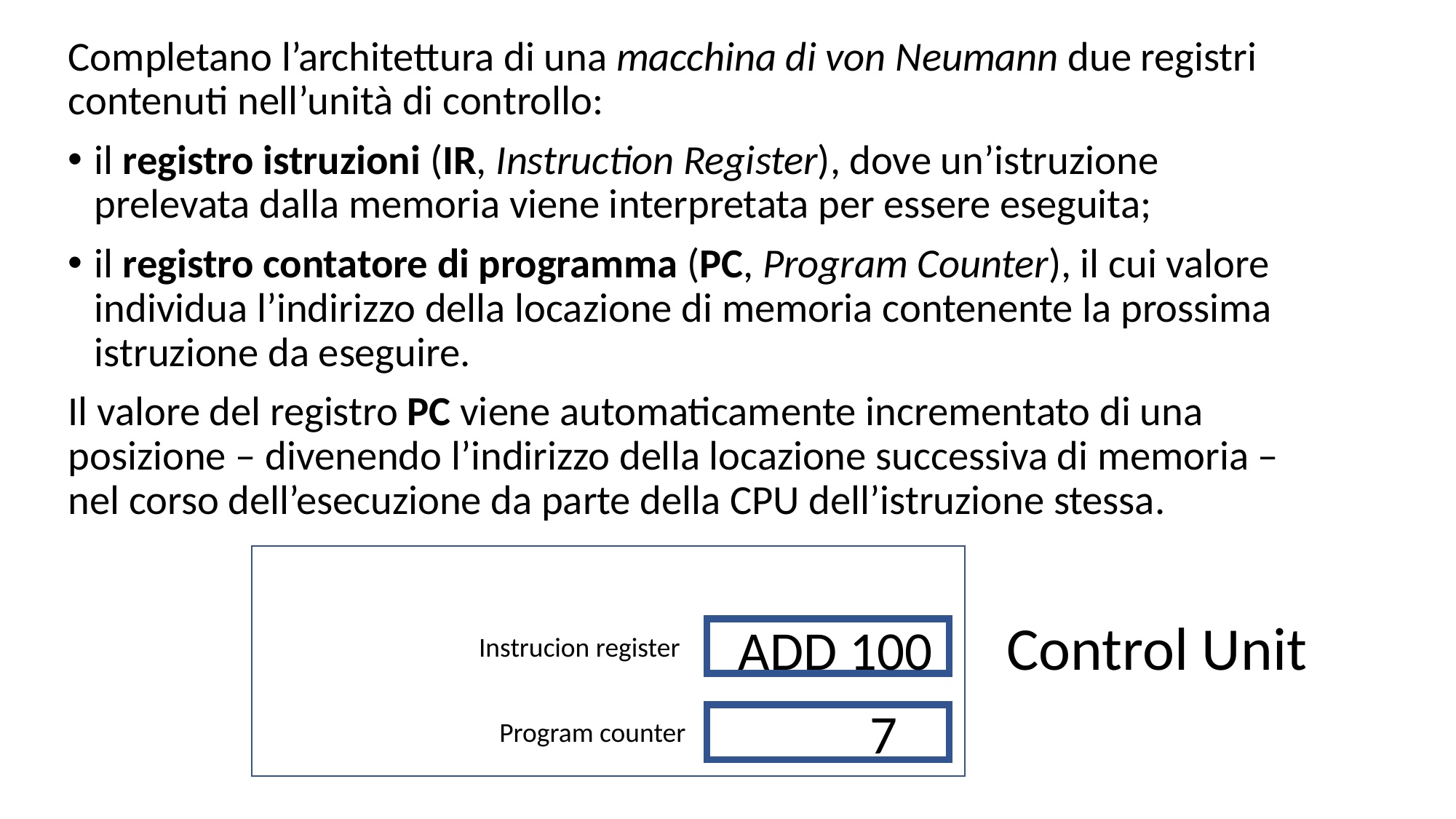

Completano l’architettura di una macchina di von Neumann due registri contenuti nell’unità di controllo:
il registro istruzioni (IR, Instruction Register), dove un’istruzione prelevata dalla memoria viene interpretata per essere eseguita;
il registro contatore di programma (PC, Program Counter), il cui valore individua l’indirizzo della locazione di memoria contenente la prossima istruzione da eseguire.
Il valore del registro PC viene automaticamente incrementato di una posizione – divenendo l’indirizzo della locazione successiva di memoria – nel corso dell’esecuzione da parte della CPU dell’istruzione stessa.

Control Unit
ADD 100

Instrucion register
7

Program counter